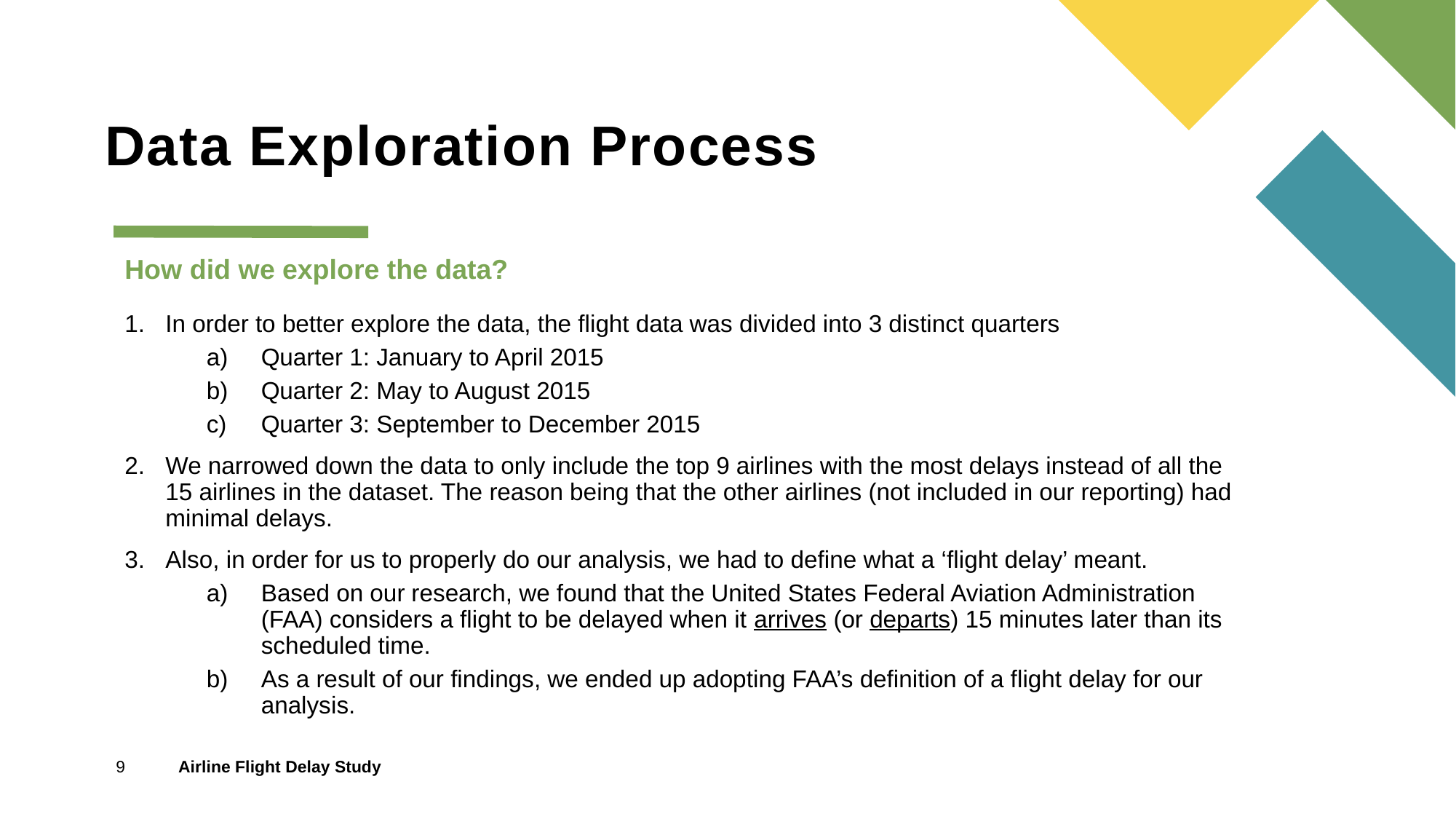

# Data Exploration Process
How did we explore the data?
In order to better explore the data, the flight data was divided into 3 distinct quarters
Quarter 1: January to April 2015
Quarter 2: May to August 2015
Quarter 3: September to December 2015
We narrowed down the data to only include the top 9 airlines with the most delays instead of all the 15 airlines in the dataset. The reason being that the other airlines (not included in our reporting) had minimal delays.
Also, in order for us to properly do our analysis, we had to define what a ‘flight delay’ meant.
Based on our research, we found that the United States Federal Aviation Administration (FAA) considers a flight to be delayed when it arrives (or departs) 15 minutes later than its scheduled time.
As a result of our findings, we ended up adopting FAA’s definition of a flight delay for our analysis.
9
Airline Flight Delay Study